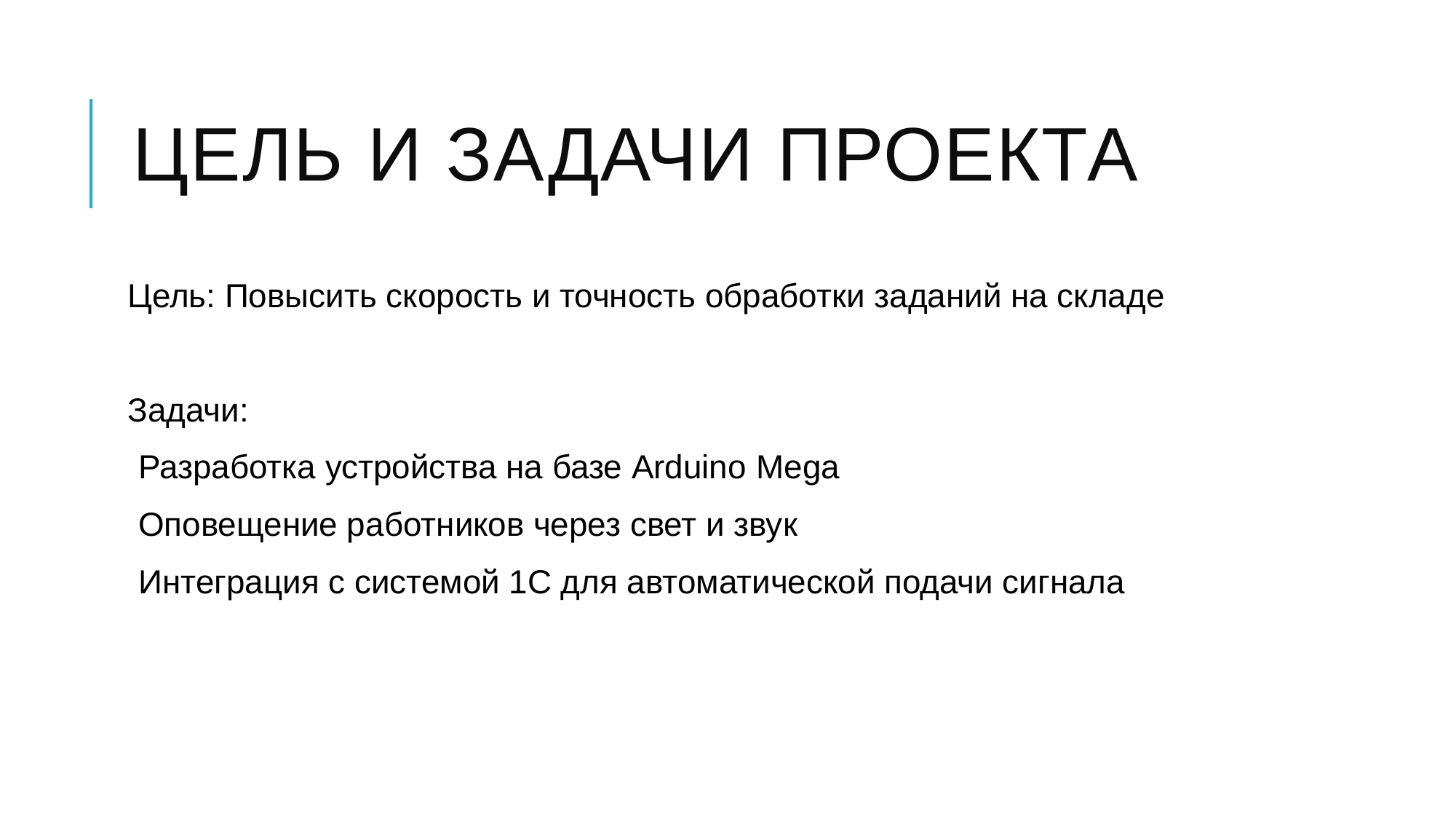

# Цель и задачи проекта
Цель: Повысить скорость и точность обработки заданий на складе

Задачи:
Разработка устройства на базе Arduino Mega
Оповещение работников через свет и звук
Интеграция с системой 1С для автоматической подачи сигнала